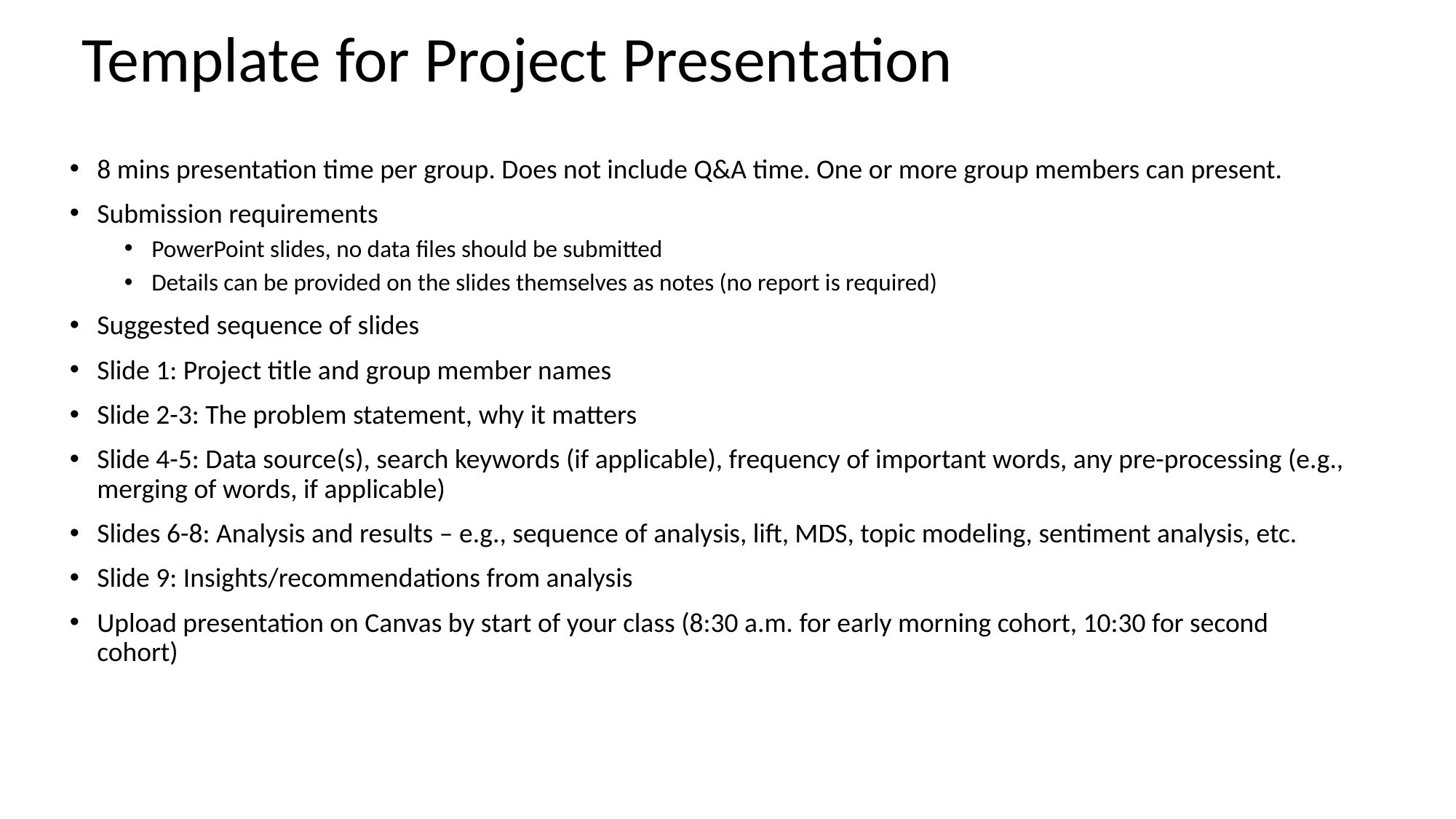

# Template for Project Presentation
8 mins presentation time per group. Does not include Q&A time. One or more group members can present.
Submission requirements
PowerPoint slides, no data files should be submitted
Details can be provided on the slides themselves as notes (no report is required)
Suggested sequence of slides
Slide 1: Project title and group member names
Slide 2-3: The problem statement, why it matters
Slide 4-5: Data source(s), search keywords (if applicable), frequency of important words, any pre-processing (e.g., merging of words, if applicable)
Slides 6-8: Analysis and results – e.g., sequence of analysis, lift, MDS, topic modeling, sentiment analysis, etc.
Slide 9: Insights/recommendations from analysis
Upload presentation on Canvas by start of your class (8:30 a.m. for early morning cohort, 10:30 for second cohort)